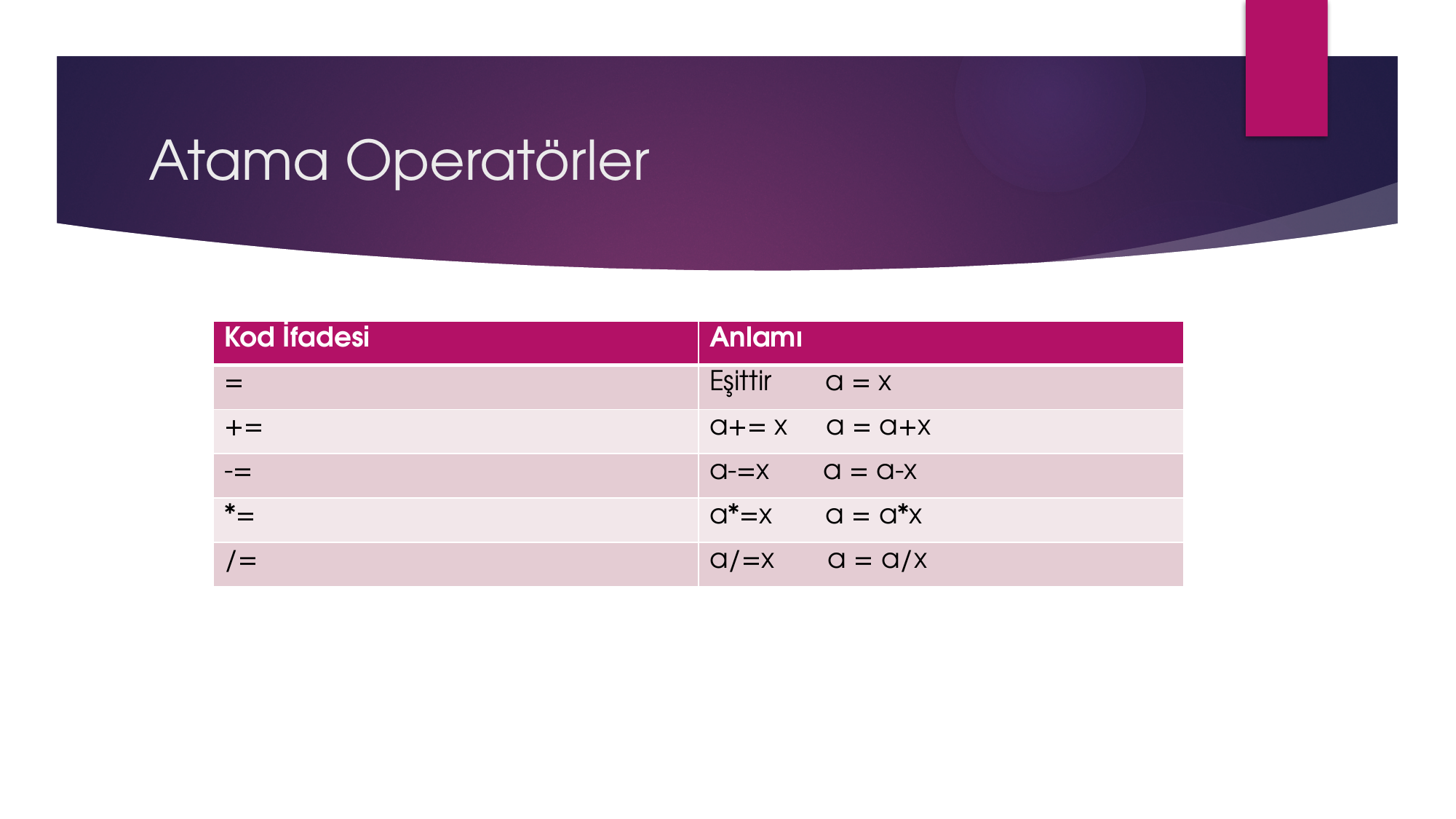

# Atama Operatörler
| Kod İfadesi | Anlamı |
| --- | --- |
| = | Eşittir a = x |
| += | a+= x a = a+x |
| -= | a-=x a = a-x |
| \*= | a\*=x a = a\*x |
| /= | a/=x a = a/x |